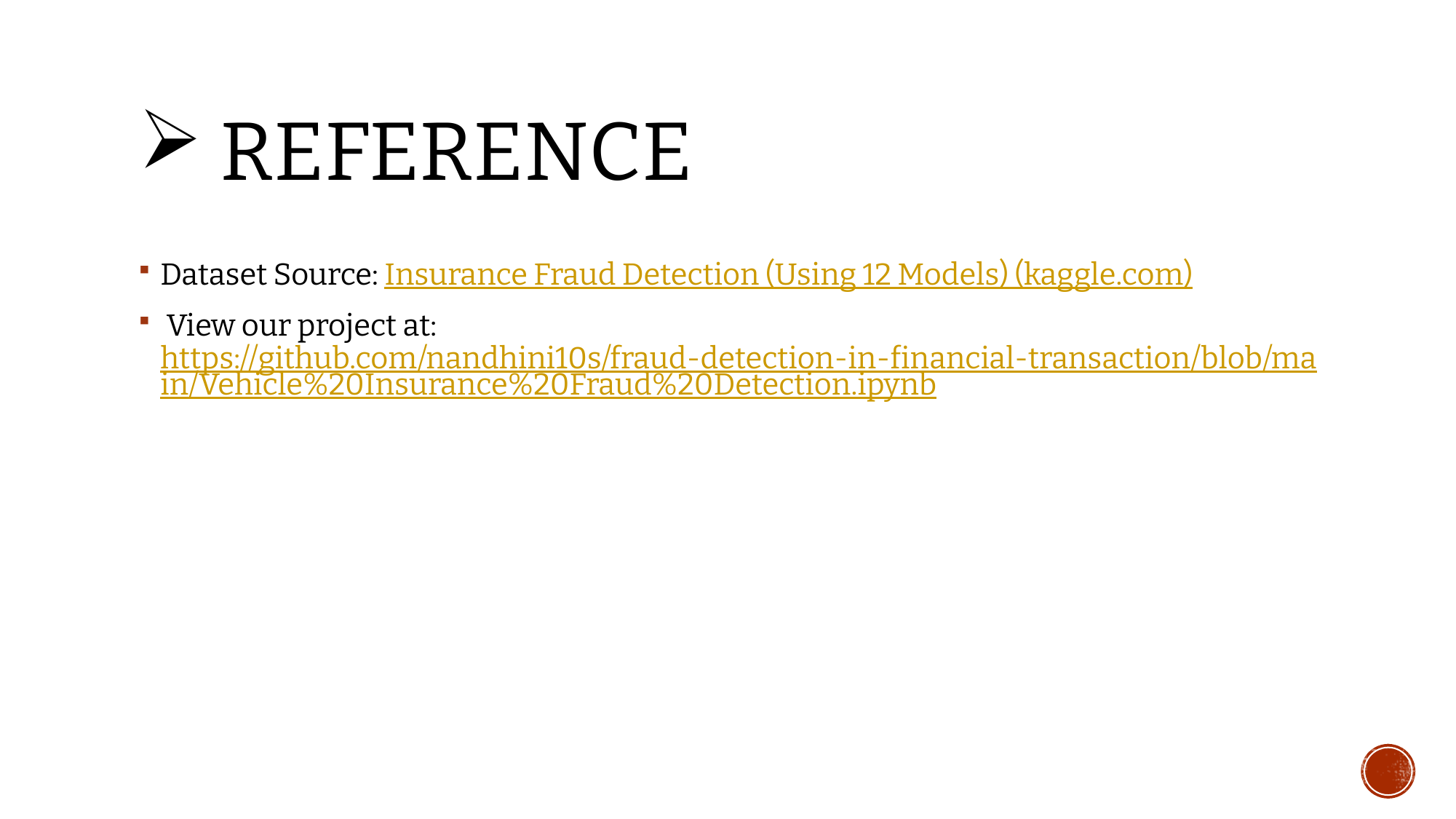

# Reference
Dataset Source: Insurance Fraud Detection (Using 12 Models) (kaggle.com)
 View our project at: https://github.com/nandhini10s/fraud-detection-in-financial-transaction/blob/main/Vehicle%20Insurance%20Fraud%20Detection.ipynb